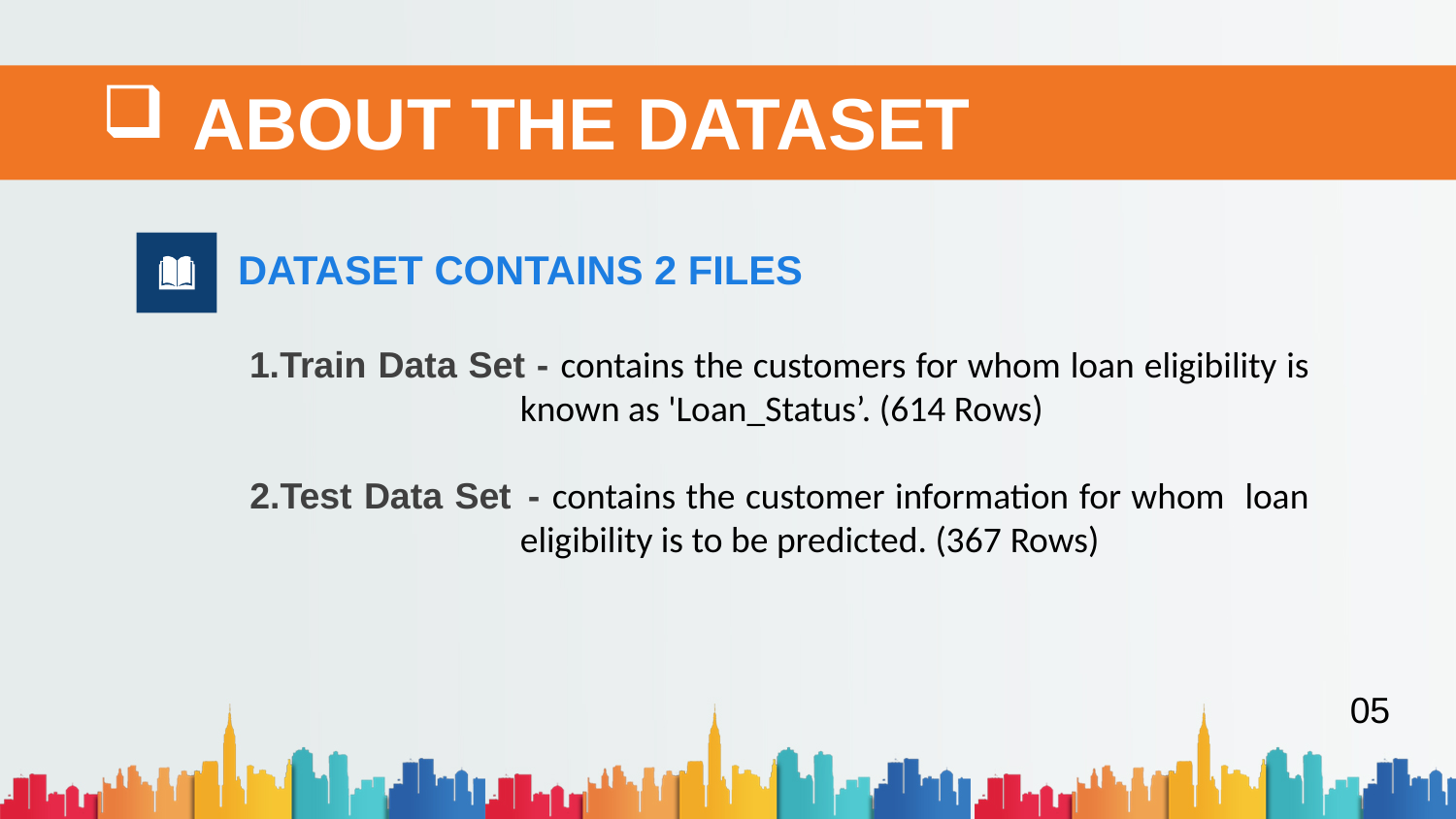

# ABOUT THE DATASET

DATASET CONTAINS 2 FILES

 1.Train Data Set - contains the customers for whom loan eligibility is known as 'Loan_Status’. (614 Rows)

 2.Test Data Set 	- contains the customer information for whom  loan eligibility is to be predicted. (367 Rows)

05